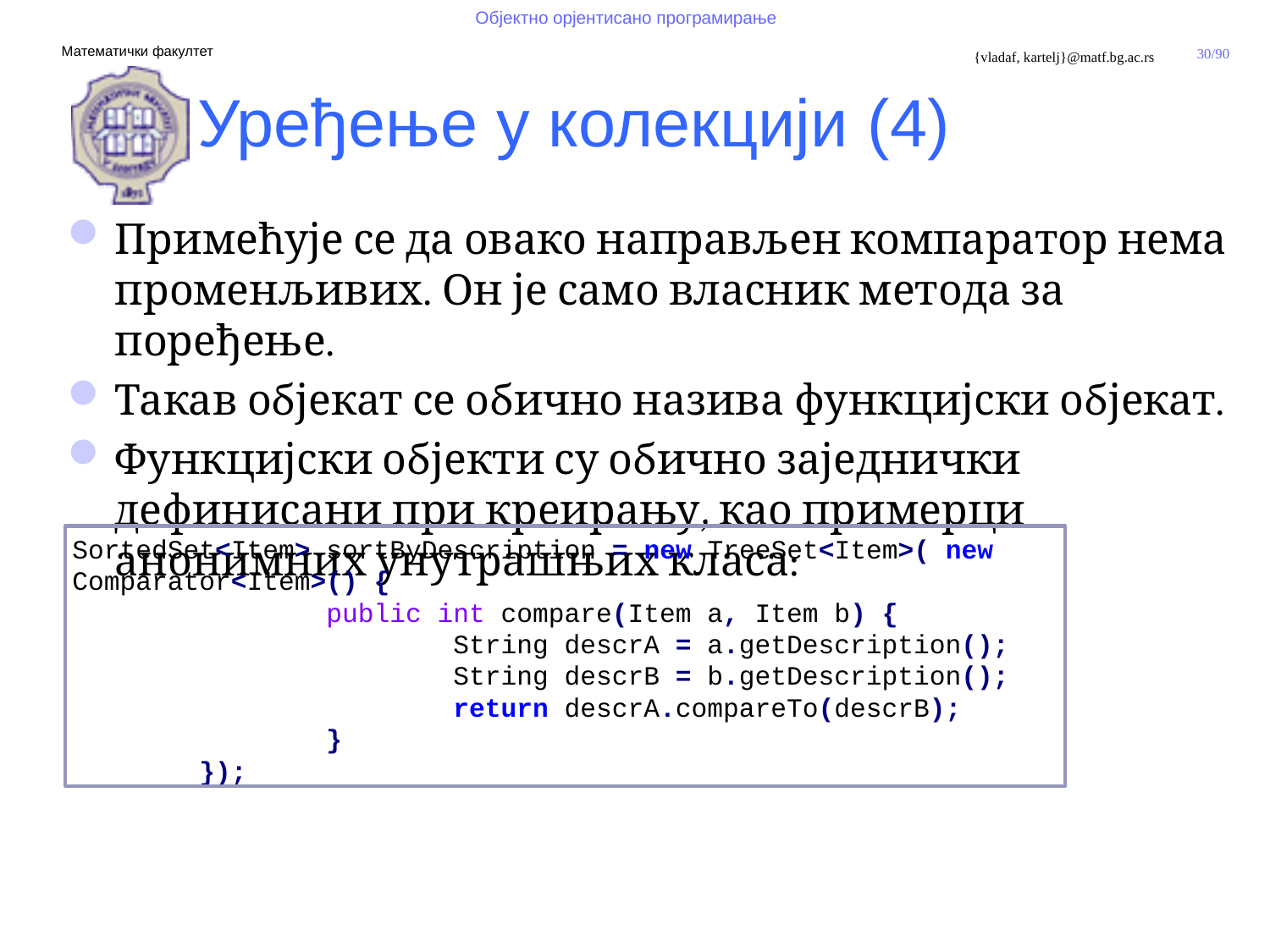

Уређење у колекцији (4)
Примећује се да овако направљен компаратор нема променљивих. Он је само власник метода за поређење.
Такав објекат се обично назива функцијски објекат.
Функцијски објекти су обично заједнички дефинисани при креирању, као примерци анонимних унутрашњих класа:

SortedSet<Item> sortByDescription = new TreeSet<Item>( new 	Comparator<Item>() {
		public int compare(Item a, Item b) {
			String descrA = a.getDescription();
			String descrB = b.getDescription();
			return descrA.compareTo(descrB);
		}
	});